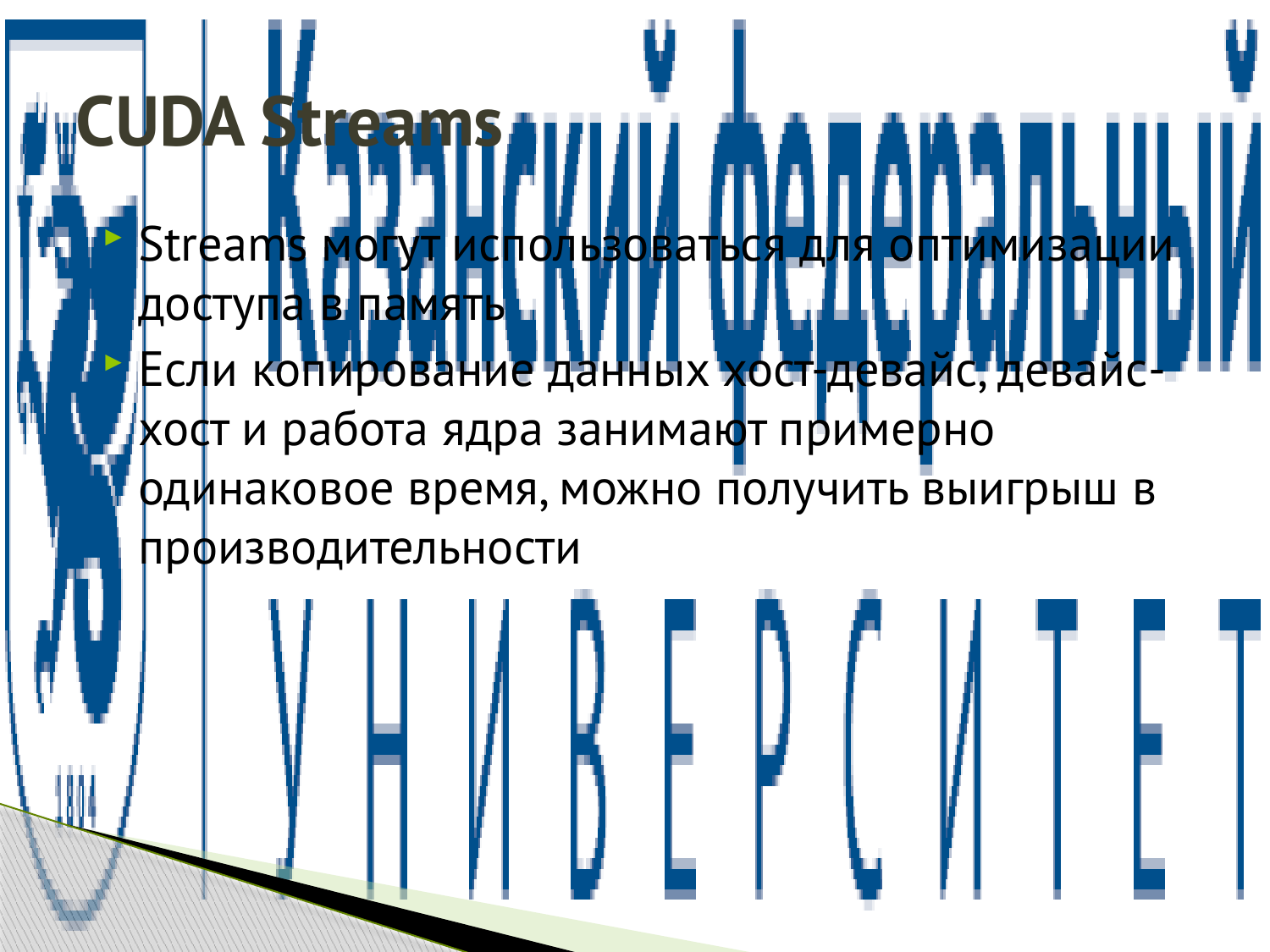

# CUDA Streams
Streams могут использоваться для оптимизации доступа в память
Если копирование данных хост-девайс, девайс-хост и работа ядра занимают примерно одинаковое время, можно получить выигрыш в производительности